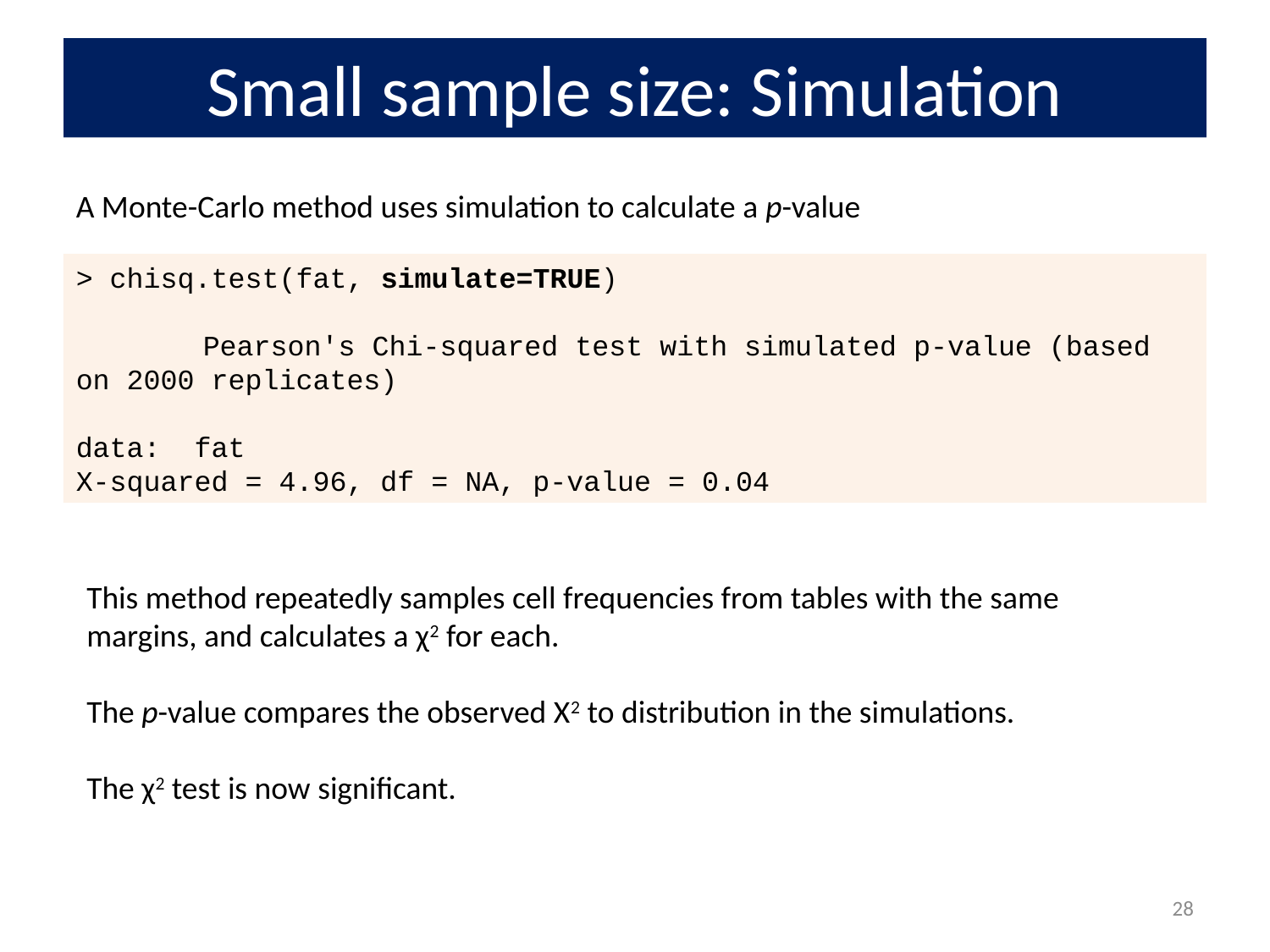

# Small sample size: Simulation
A Monte-Carlo method uses simulation to calculate a p-value
> chisq.test(fat, simulate=TRUE)

	Pearson's Chi-squared test with simulated p-value (based on 2000 replicates)

data:  fat
X-squared = 4.96, df = NA, p-value = 0.04
This method repeatedly samples cell frequencies from tables with the same
margins, and calculates a χ2 for each.

The p-value compares the observed X2 to distribution in the simulations.

The χ2 test is now significant.
28